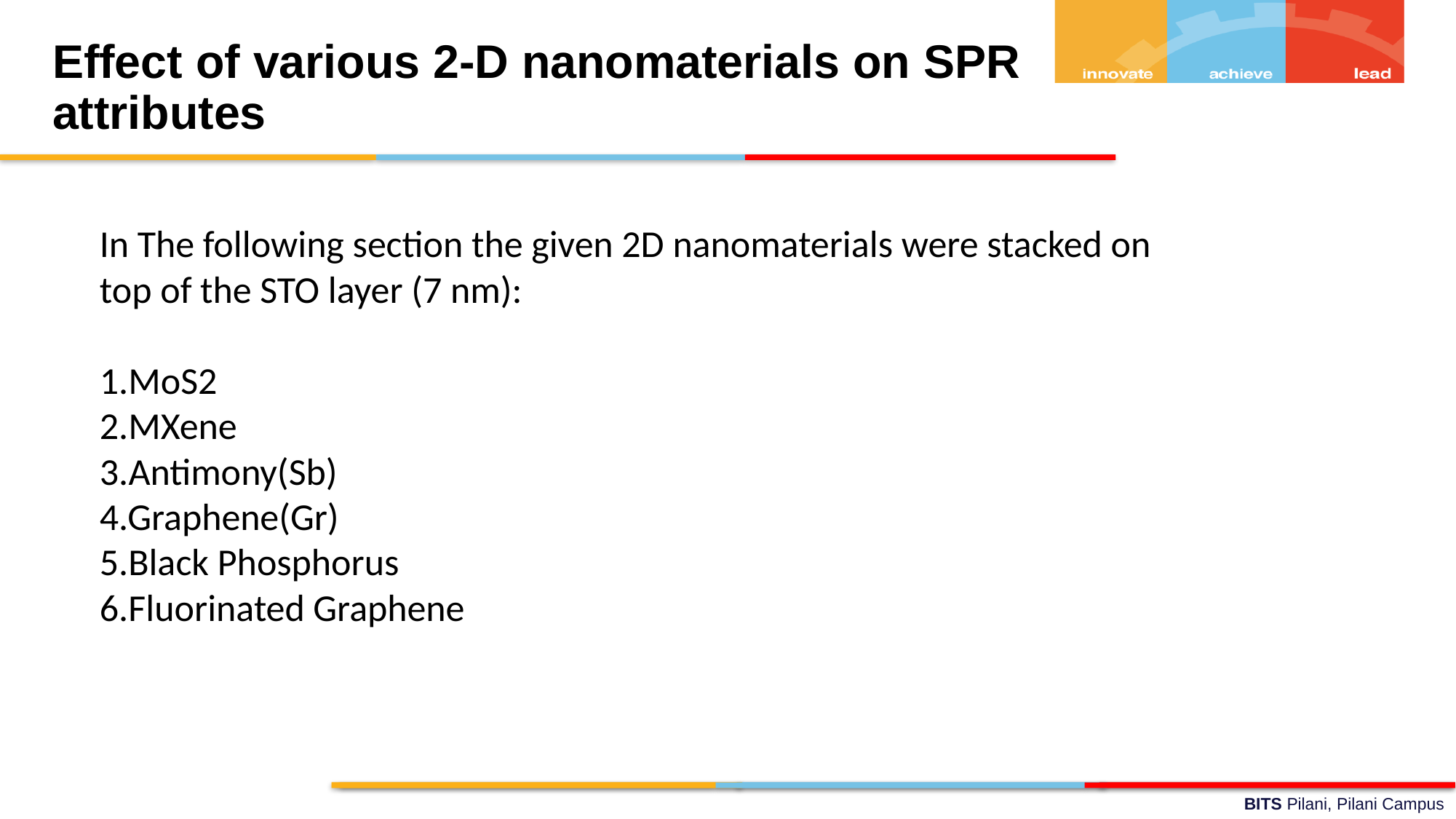

Effect of various 2-D nanomaterials on SPR attributes
In The following section the given 2D nanomaterials were stacked on top of the STO layer (7 nm):

1.MoS2
2.MXene
3.Antimony(Sb)
4.Graphene(Gr)
5.Black Phosphorus
6.Fluorinated Graphene